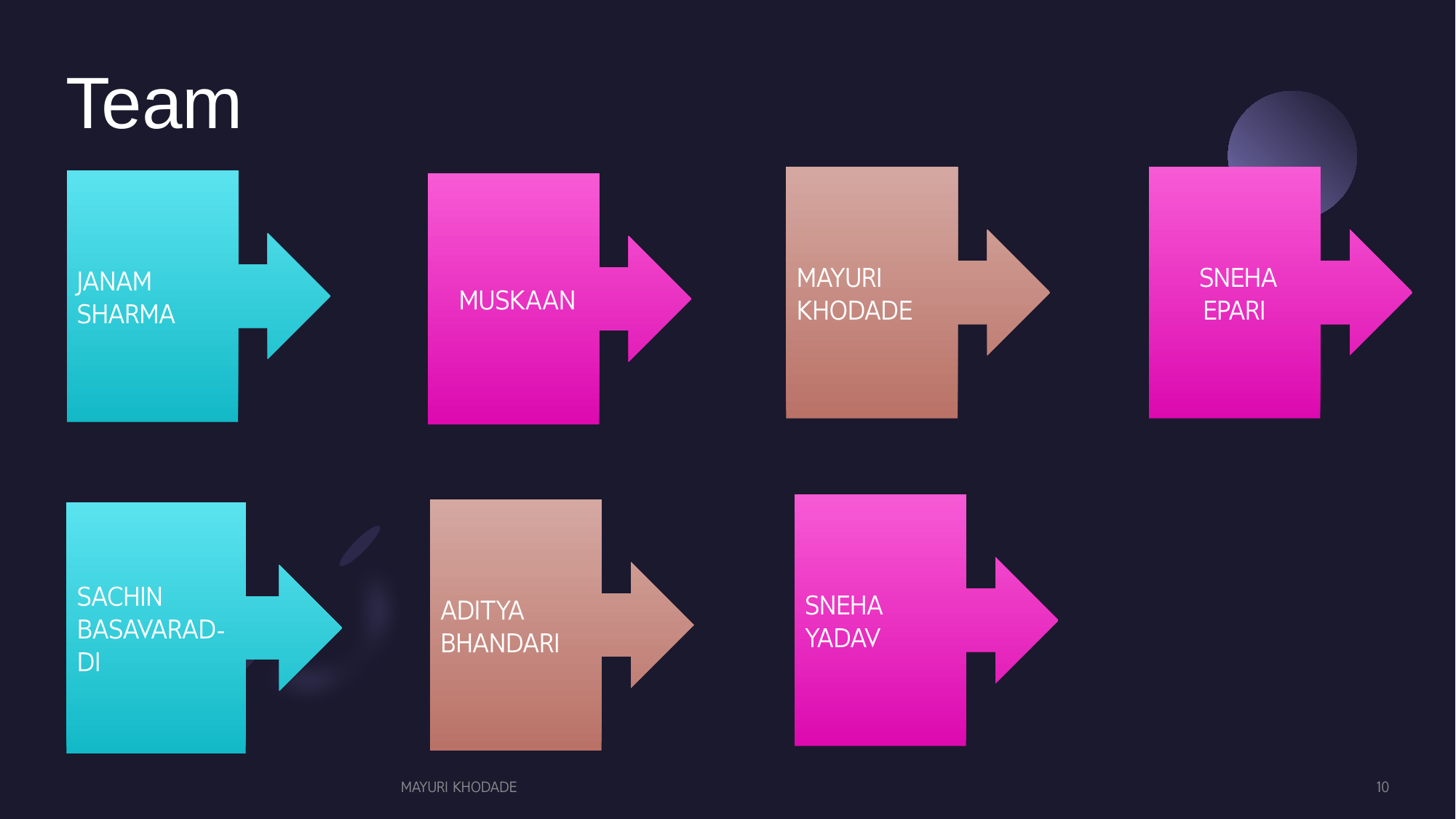

# Team
 SNEHA EPARI
MAYURI KHODADE
JANAM SHARMA
 MUSKAAN

SNEHA YADAV
ADITYA BHANDARI
SACHIN BASAVARAD-DI
MAYURI KHODADE
10